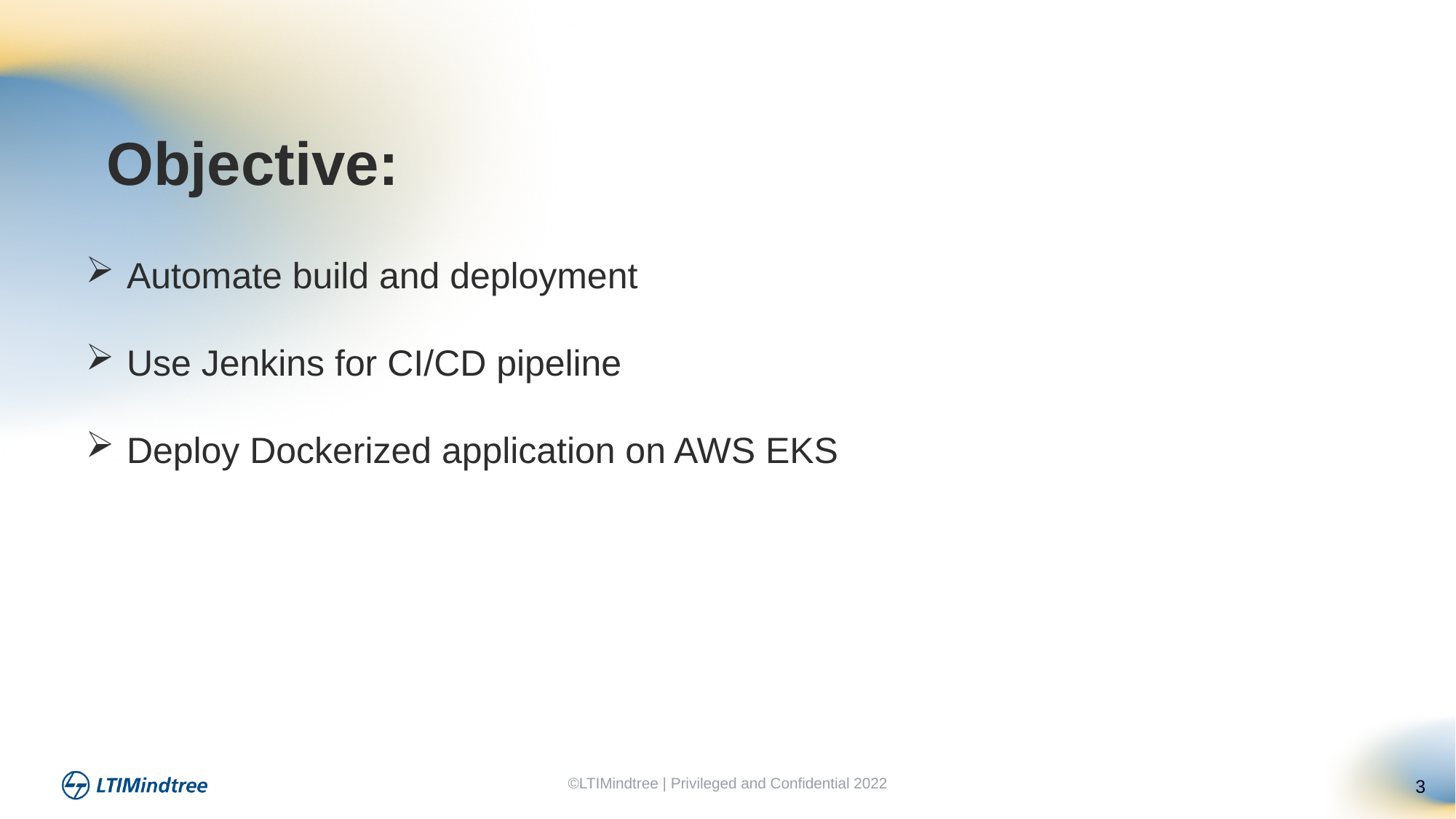

Objective:
Automate build and deployment
Use Jenkins for CI/CD pipeline
Deploy Dockerized application on AWS EKS